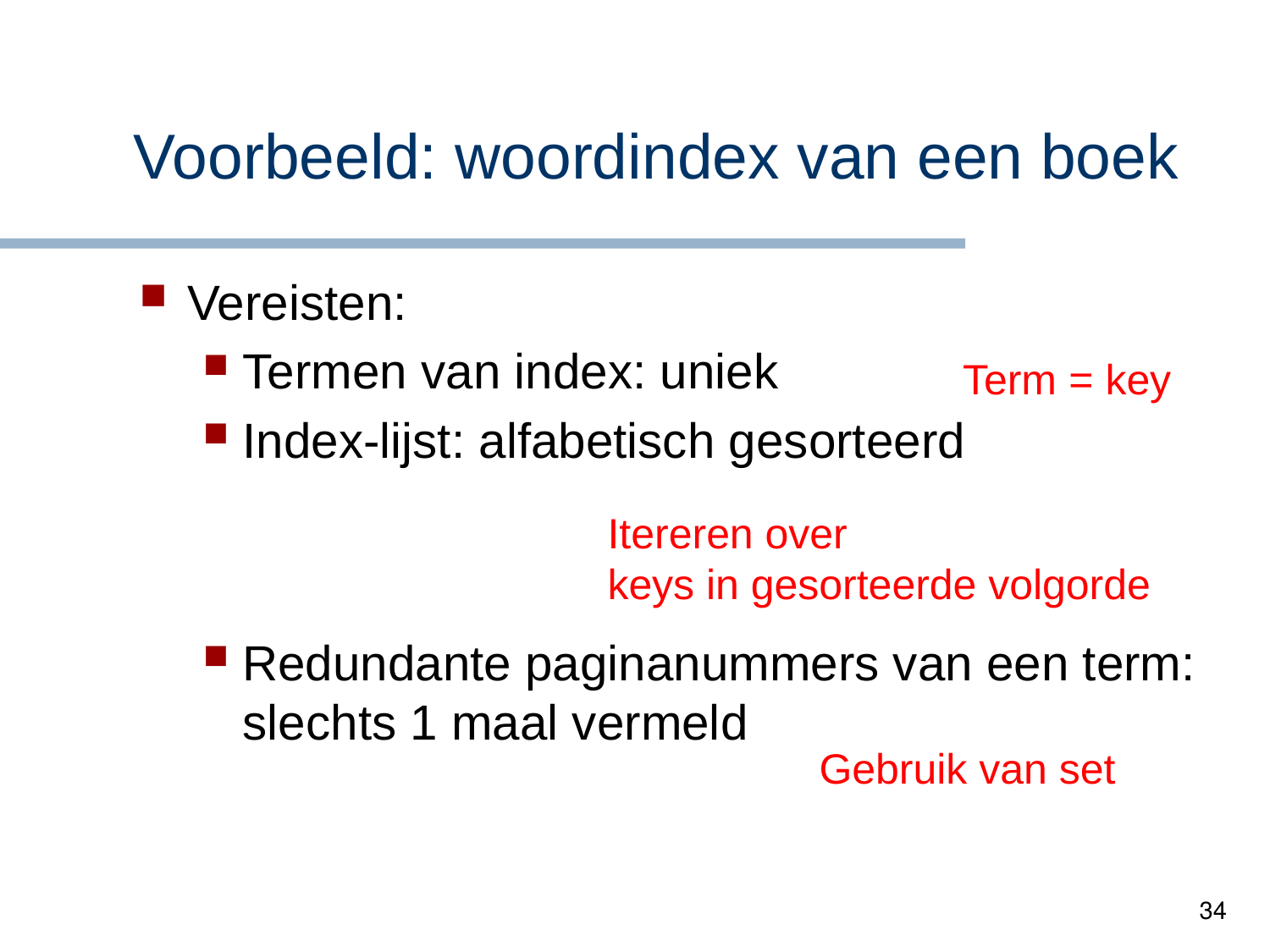

# Voorbeeld: woordindex van een boek
Vereisten:
Termen van index: uniek
Index-lijst: alfabetisch gesorteerd

Redundante paginanummers van een term: slechts 1 maal vermeld
Term = key
Itereren over
keys in gesorteerde volgorde
Gebruik van set

34